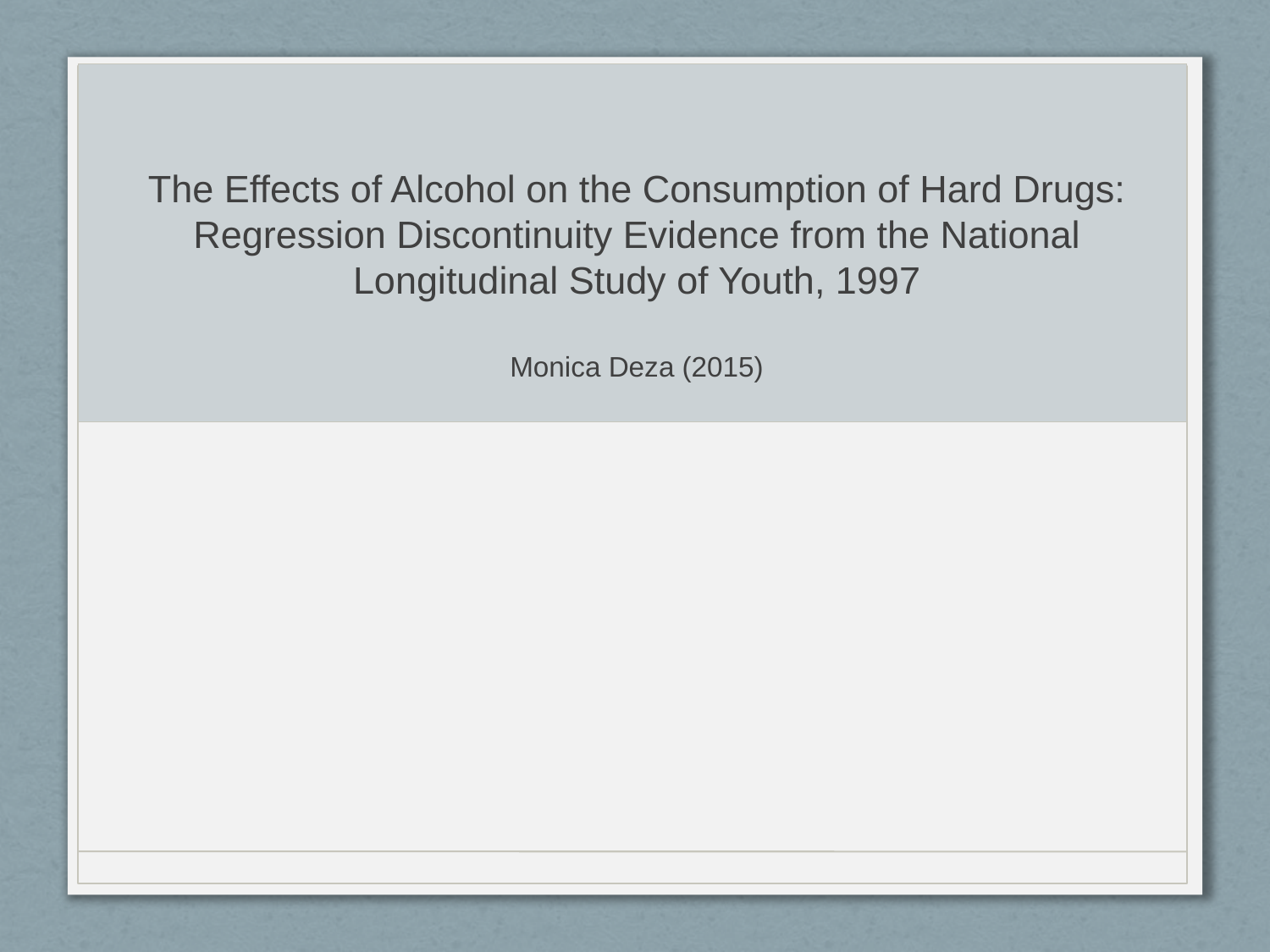

# The Effects of Alcohol on the Consumption of Hard Drugs: Regression Discontinuity Evidence from the National Longitudinal Study of Youth, 1997 Monica Deza (2015)